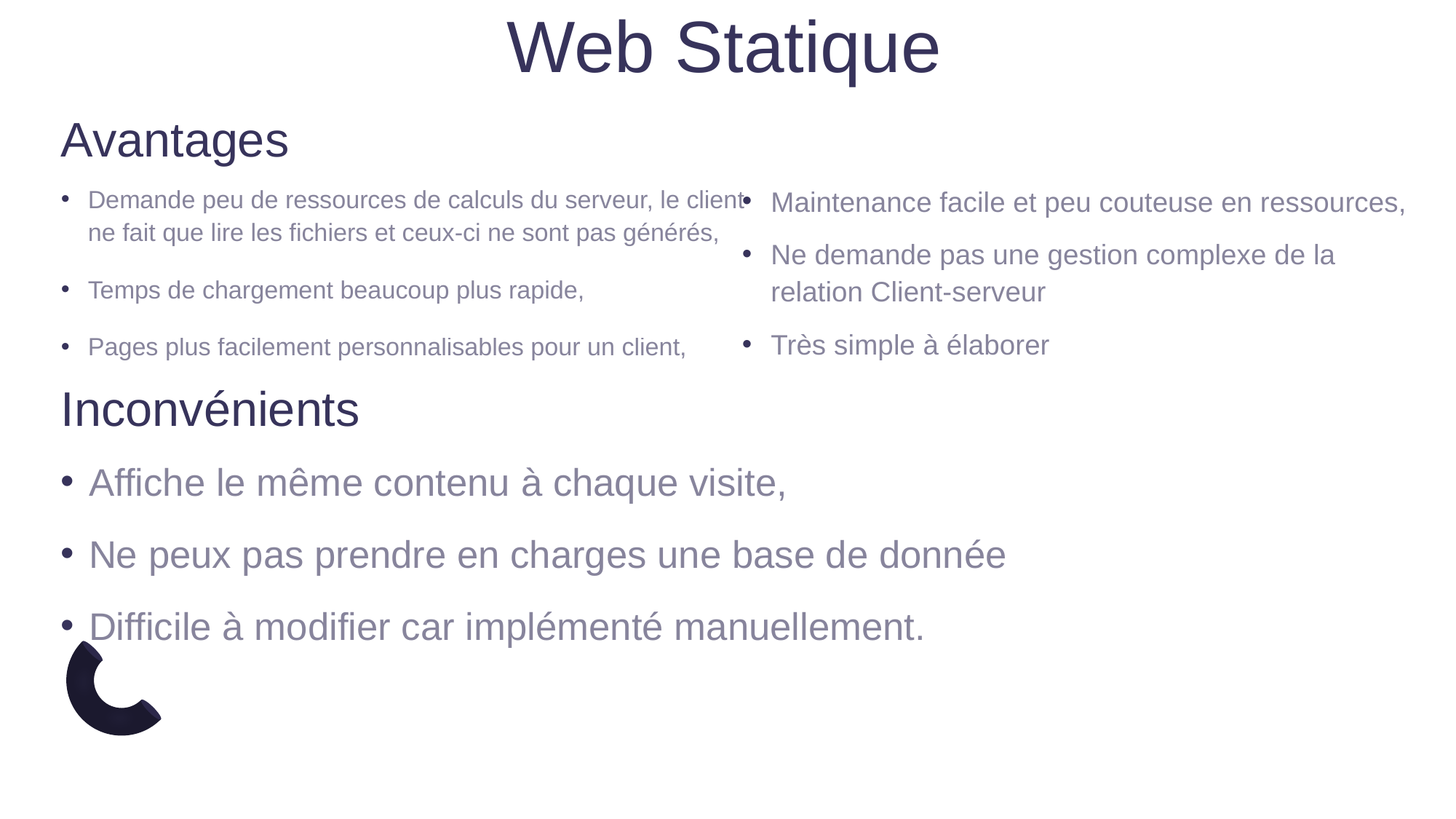

# Web Statique
Avantages
Maintenance facile et peu couteuse en ressources,
Ne demande pas une gestion complexe de la relation Client-serveur
Très simple à élaborer

Demande peu de ressources de calculs du serveur, le client ne fait que lire les fichiers et ceux-ci ne sont pas générés,
Temps de chargement beaucoup plus rapide,
Pages plus facilement personnalisables pour un client,

Inconvénients
Affiche le même contenu à chaque visite,
Ne peux pas prendre en charges une base de donnée
Difficile à modifier car implémenté manuellement.